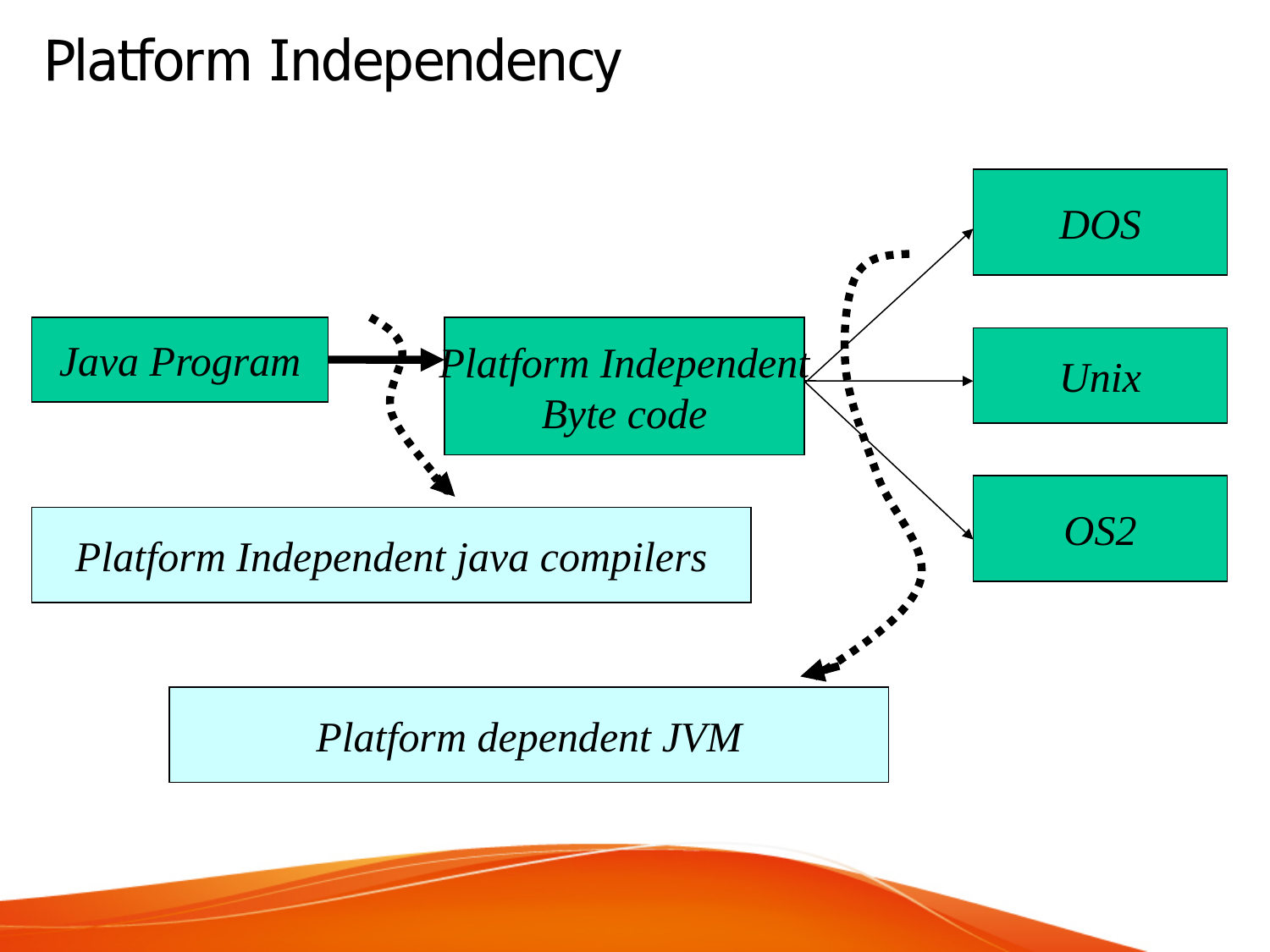

Platform Independency
DOS

Java Program

Platform Independent
Byte code
Unix

OS2

Platform Independent java compilers

Platform dependent JVM